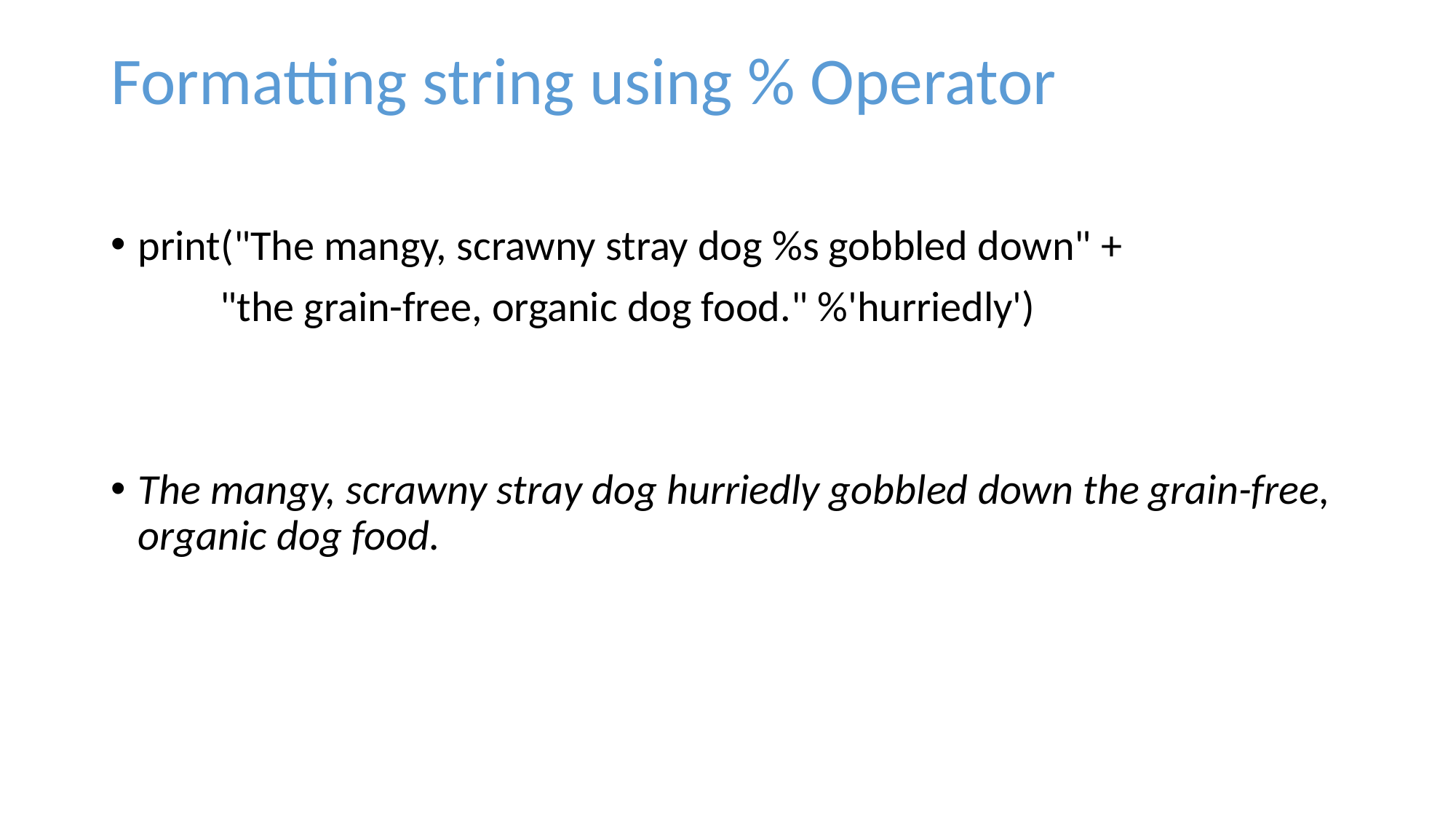

# Formatting string using % Operator
print("The mangy, scrawny stray dog %s gobbled down" +
	"the grain-free, organic dog food." %'hurriedly')

The mangy, scrawny stray dog hurriedly gobbled down the grain-free, organic dog food.